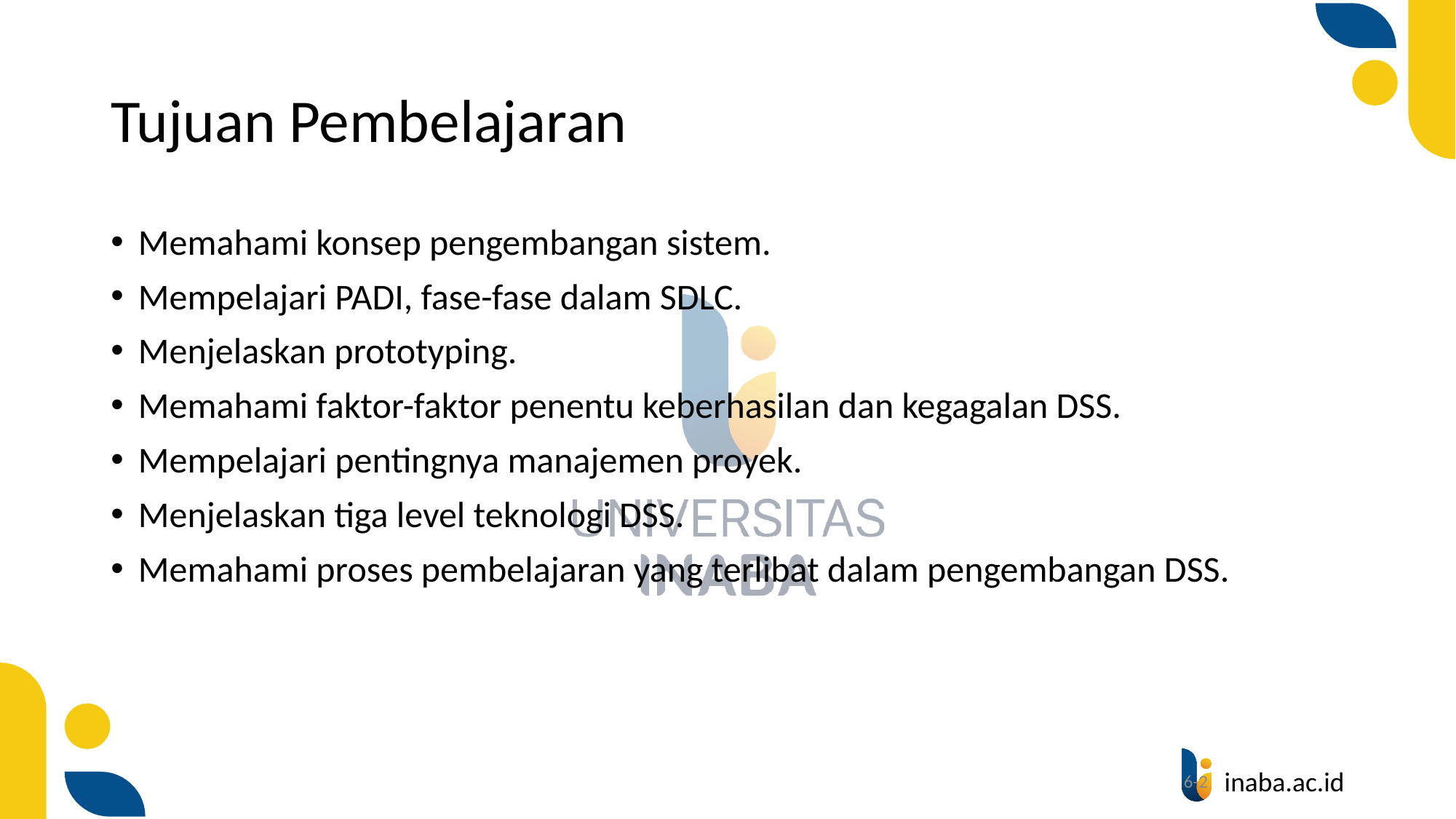

# Tujuan Pembelajaran
Memahami konsep pengembangan sistem.
Mempelajari PADI, fase-fase dalam SDLC.
Menjelaskan prototyping.
Memahami faktor-faktor penentu keberhasilan dan kegagalan DSS.
Mempelajari pentingnya manajemen proyek.
Menjelaskan tiga level teknologi DSS.
Memahami proses pembelajaran yang terlibat dalam pengembangan DSS.
2
6-2